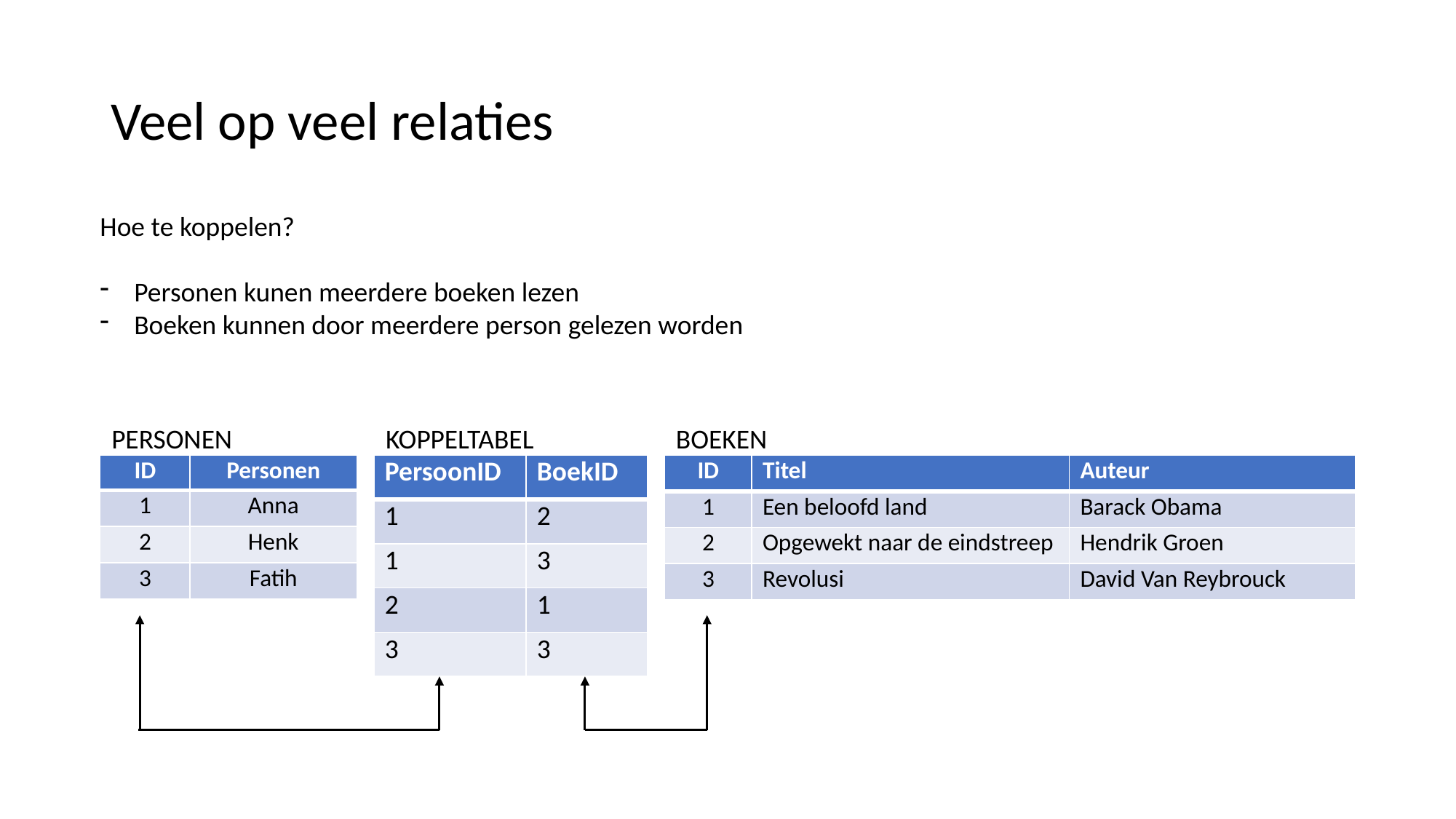

# Veel op veel relaties
Hoe te koppelen?

Personen kunen meerdere boeken lezen
Boeken kunnen door meerdere person gelezen worden
KOPPELTABEL
BOEKEN
PERSONEN
| ID | Personen |
| --- | --- |
| 1 | Anna |
| 2 | Henk |
| 3 | Fatih |
| PersoonID | BoekID |
| --- | --- |
| 1 | 2 |
| 1 | 3 |
| 2 | 1 |
| 3 | 3 |
| ID | Titel | Auteur |
| --- | --- | --- |
| 1 | Een beloofd land | Barack Obama |
| 2 | Opgewekt naar de eindstreep | Hendrik Groen |
| 3 | Revolusi | David Van Reybrouck |